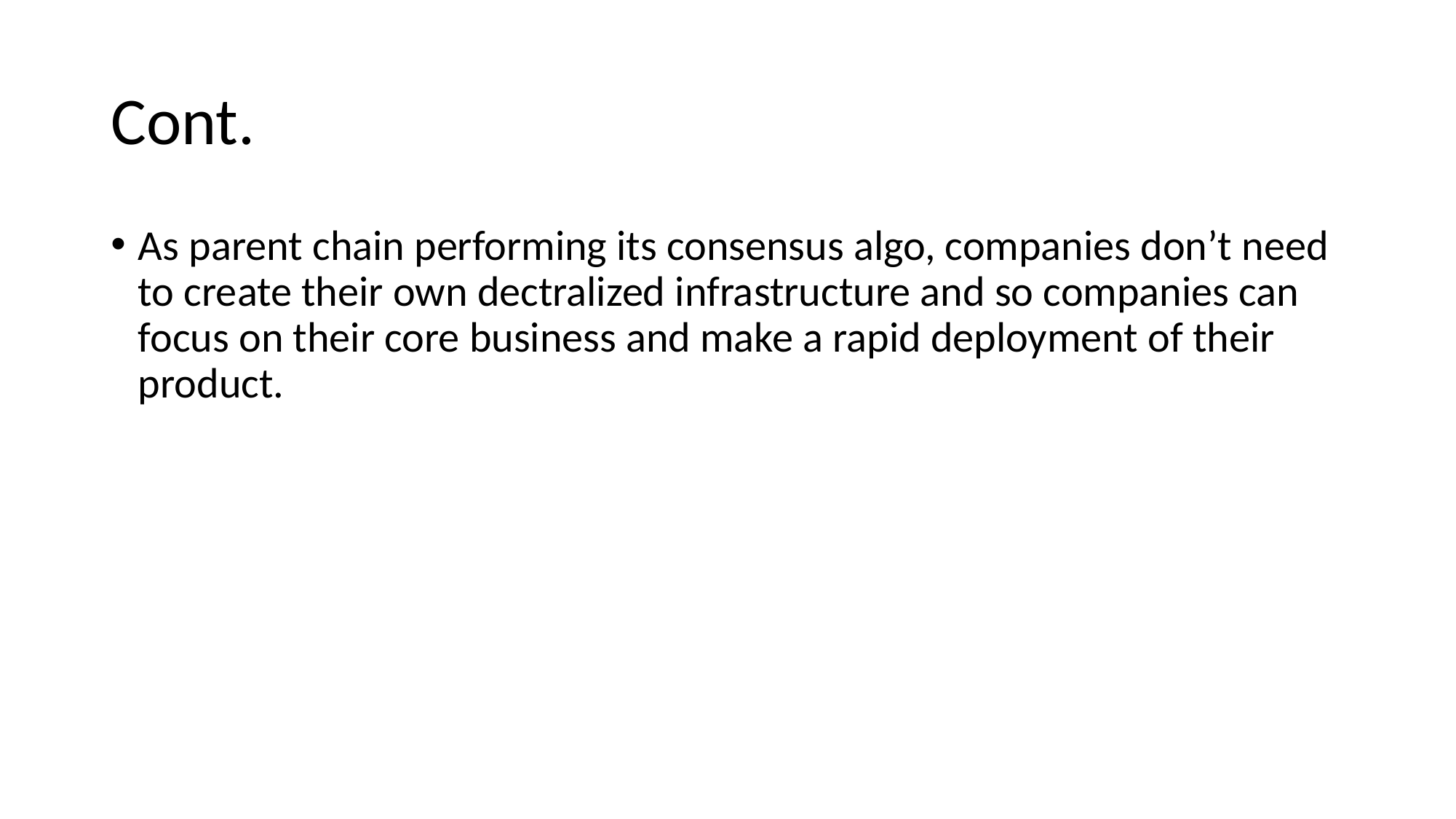

# Cont.
As parent chain performing its consensus algo, companies don’t need to create their own dectralized infrastructure and so companies can focus on their core business and make a rapid deployment of their product.